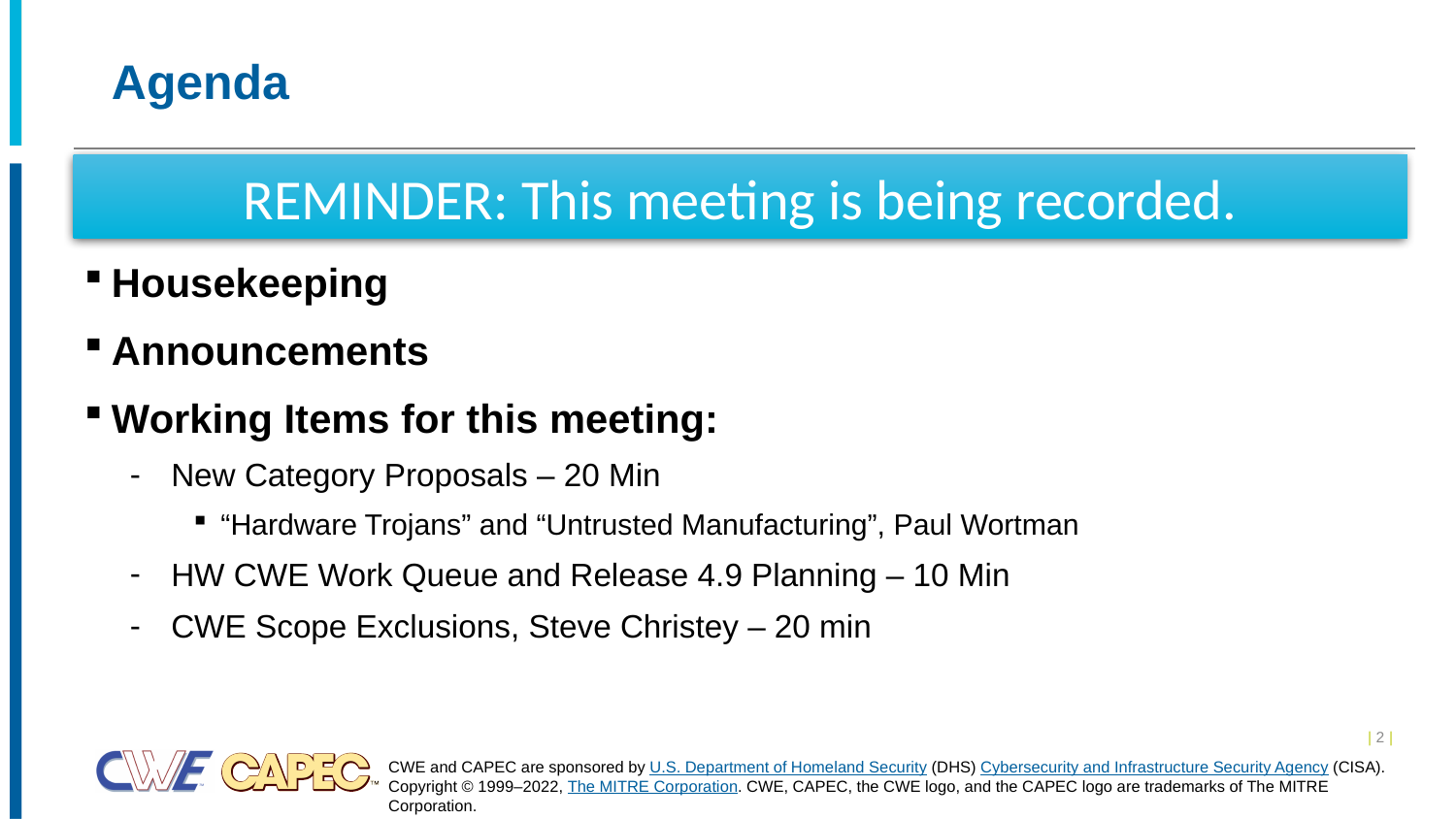

# Agenda
REMINDER: This meeting is being recorded.
Housekeeping
Announcements
Working Items for this meeting:
New Category Proposals – 20 Min
“Hardware Trojans” and “Untrusted Manufacturing”, Paul Wortman
HW CWE Work Queue and Release 4.9 Planning – 10 Min
CWE Scope Exclusions, Steve Christey – 20 min
| 2 |